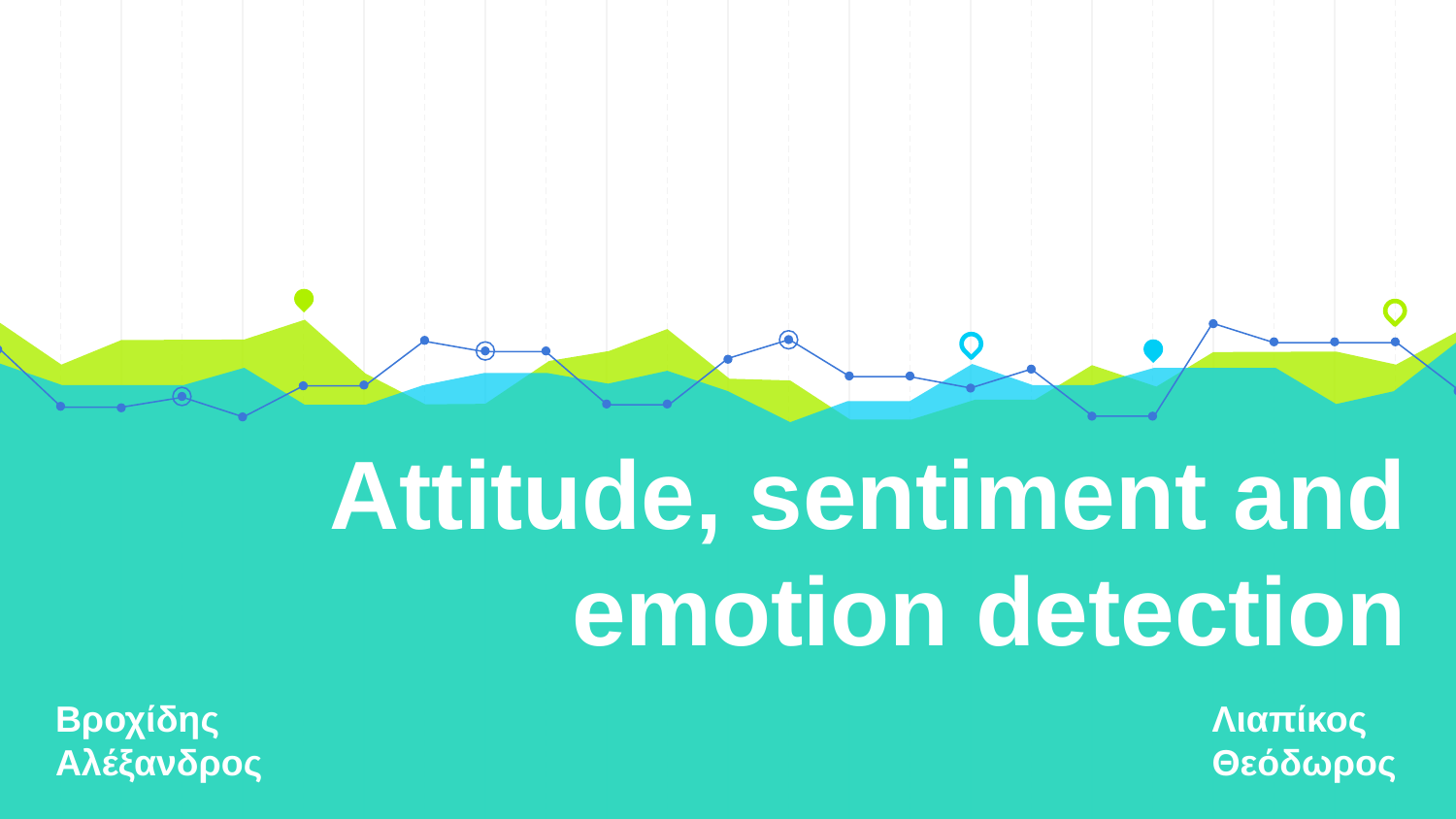

# Attitude, sentiment and emotion detection
Βροχίδης Αλέξανδρος
Λιαπίκος
Θεόδωρος